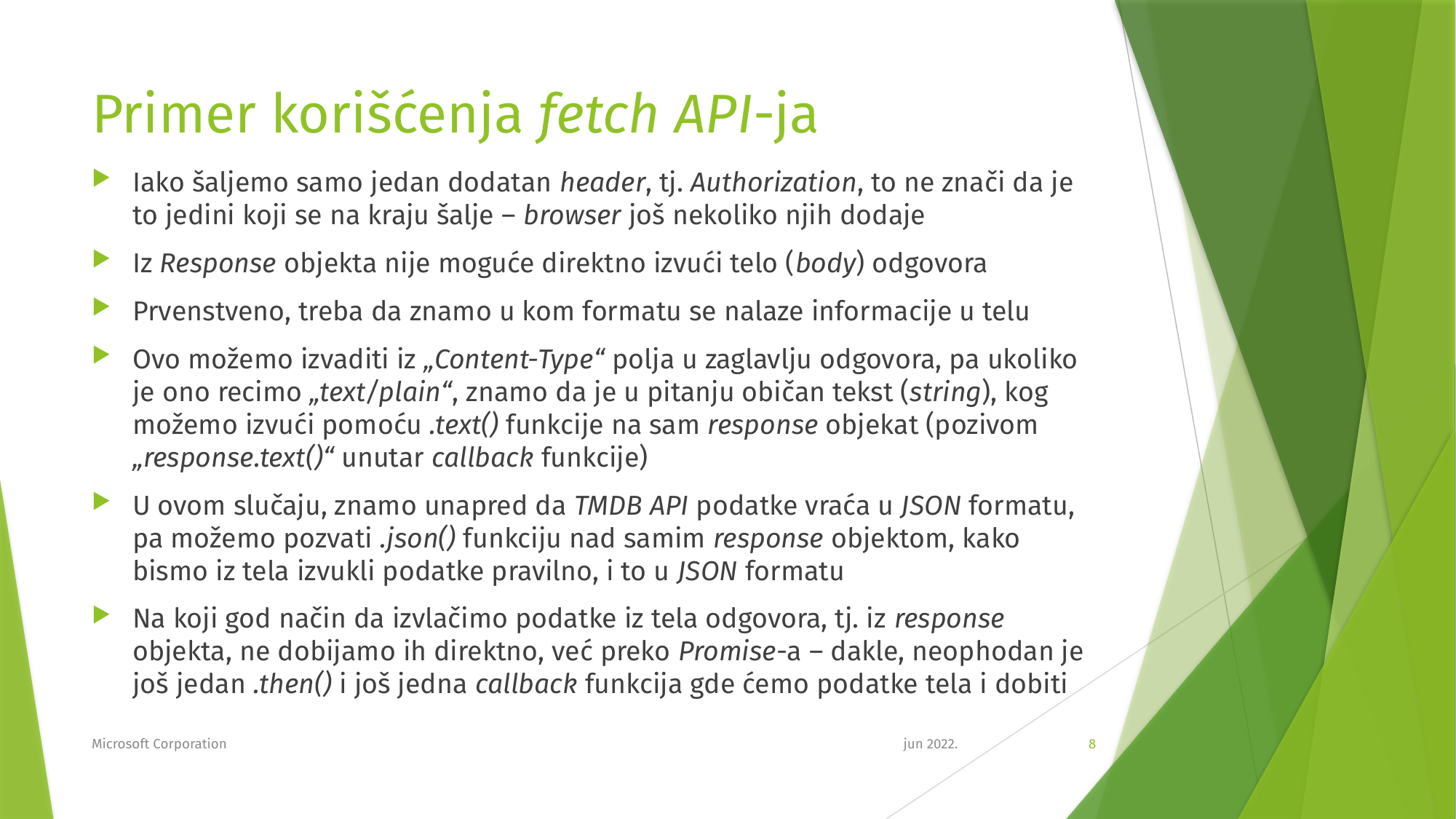

# Primer korišćenja fetch API-ja
Iako šaljemo samo jedan dodatan header, tj. Authorization, to ne znači da je to jedini koji se na kraju šalje – browser još nekoliko njih dodaje
Iz Response objekta nije moguće direktno izvući telo (body) odgovora
Prvenstveno, treba da znamo u kom formatu se nalaze informacije u telu
Ovo možemo izvaditi iz „Content-Type“ polja u zaglavlju odgovora, pa ukoliko je ono recimo „text/plain“, znamo da je u pitanju običan tekst (string), kog možemo izvući pomoću .text() funkcije na sam response objekat (pozivom „response.text()“ unutar callback funkcije)
U ovom slučaju, znamo unapred da TMDB API podatke vraća u JSON formatu, pa možemo pozvati .json() funkciju nad samim response objektom, kako bismo iz tela izvukli podatke pravilno, i to u JSON formatu
Na koji god način da izvlačimo podatke iz tela odgovora, tj. iz response objekta, ne dobijamo ih direktno, već preko Promise-a – dakle, neophodan je još jedan .then() i još jedna callback funkcija gde ćemo podatke tela i dobiti
Microsoft Corporation
jun 2022.
8